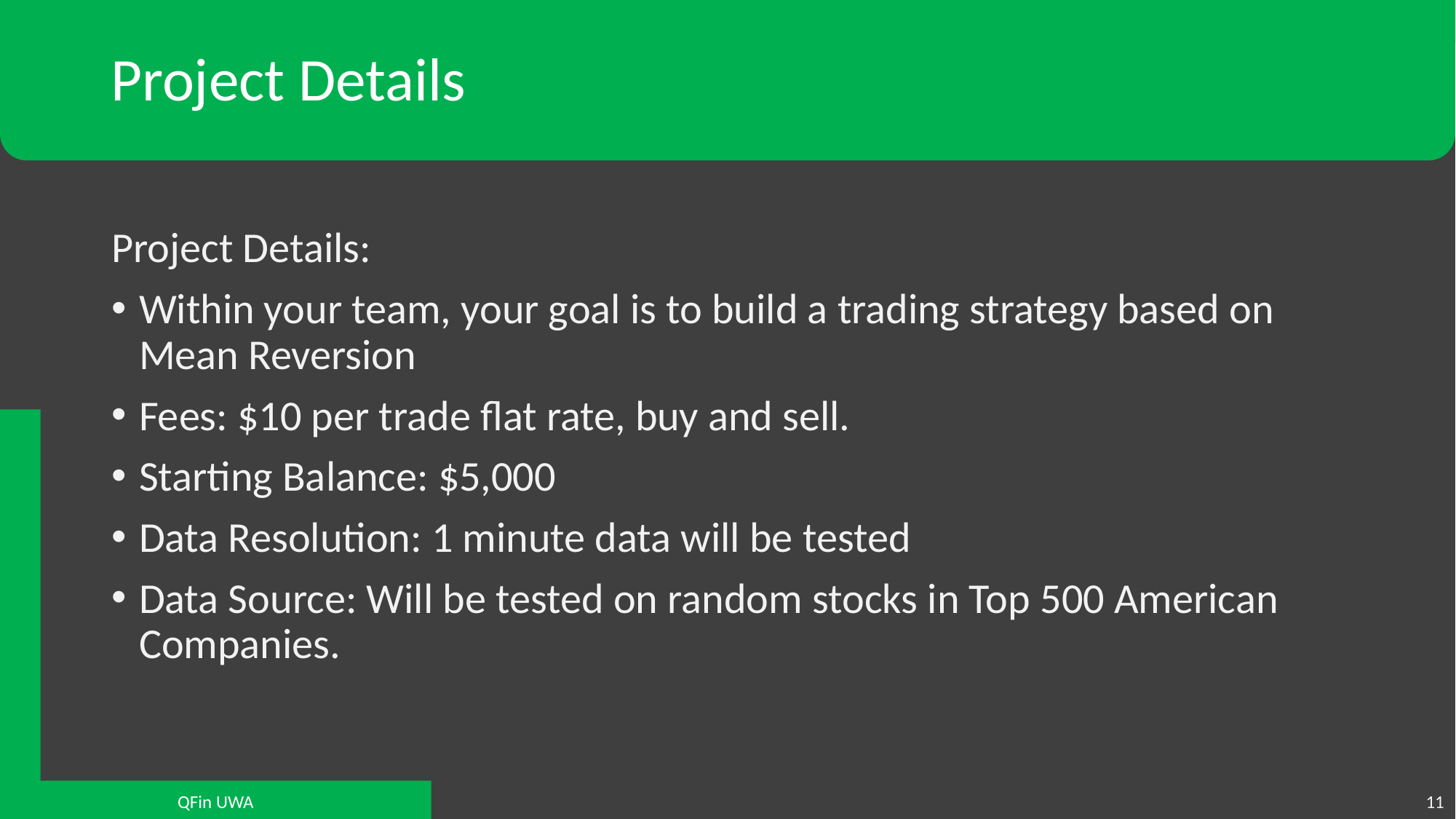

# Project Details
Project Details:
Within your team, your goal is to build a trading strategy based on Mean Reversion
Fees: $10 per trade flat rate, buy and sell.
Starting Balance: $5,000
Data Resolution: 1 minute data will be tested
Data Source: Will be tested on random stocks in Top 500 American Companies.